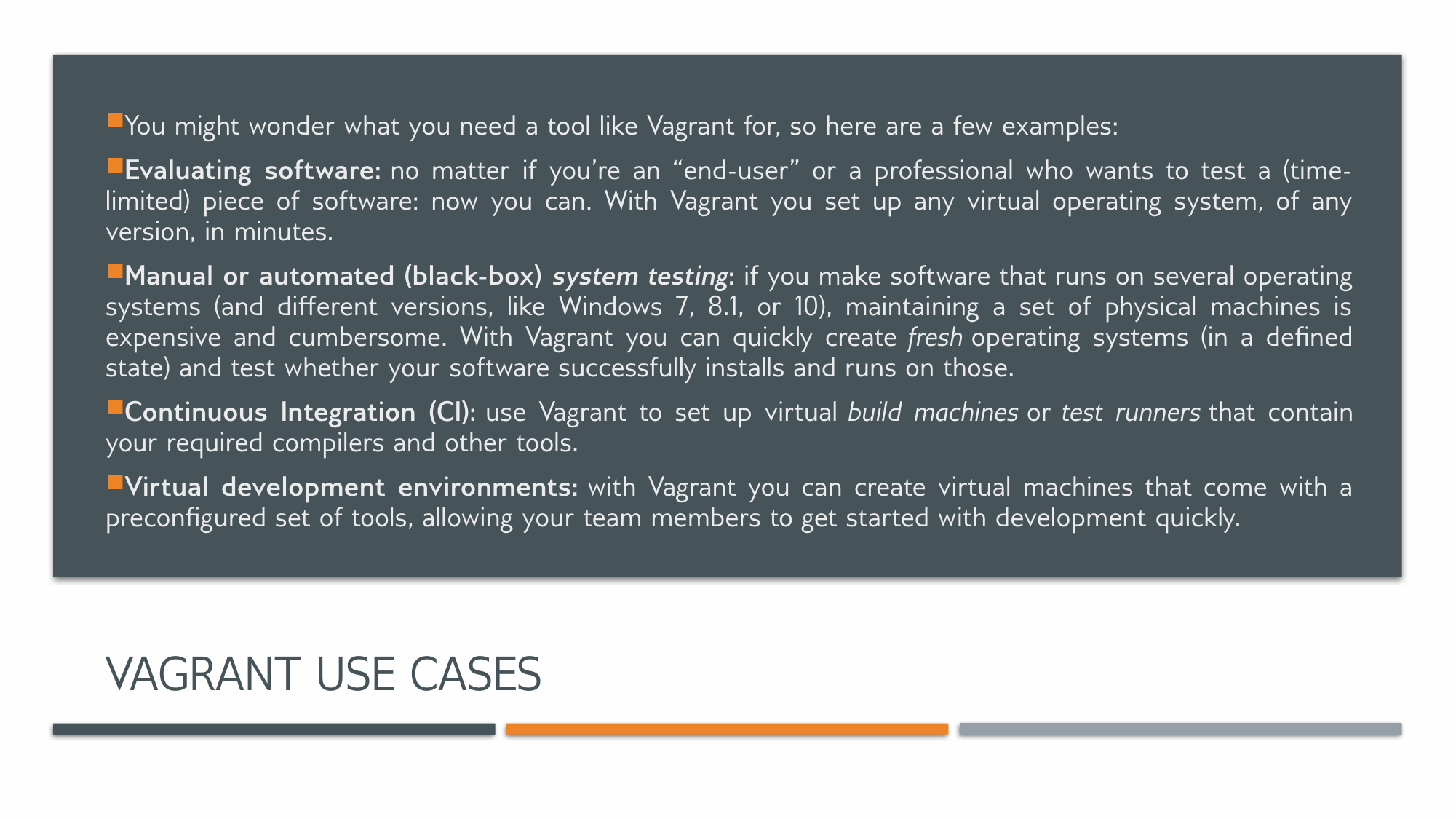

You might wonder what you need a tool like Vagrant for, so here are a few examples:
Evaluating software: no matter if you’re an “end-user” or a professional who wants to test a (time-limited) piece of software: now you can. With Vagrant you set up any virtual operating system, of any version, in minutes.
Manual or automated (black-box) system testing: if you make software that runs on several operating systems (and different versions, like Windows 7, 8.1, or 10), maintaining a set of physical machines is expensive and cumbersome. With Vagrant you can quickly create fresh operating systems (in a defined state) and test whether your software successfully installs and runs on those.
Continuous Integration (CI): use Vagrant to set up virtual build machines or test runners that contain your required compilers and other tools.
Virtual development environments: with Vagrant you can create virtual machines that come with a preconfigured set of tools, allowing your team members to get started with development quickly.
Vagrant USE Cases